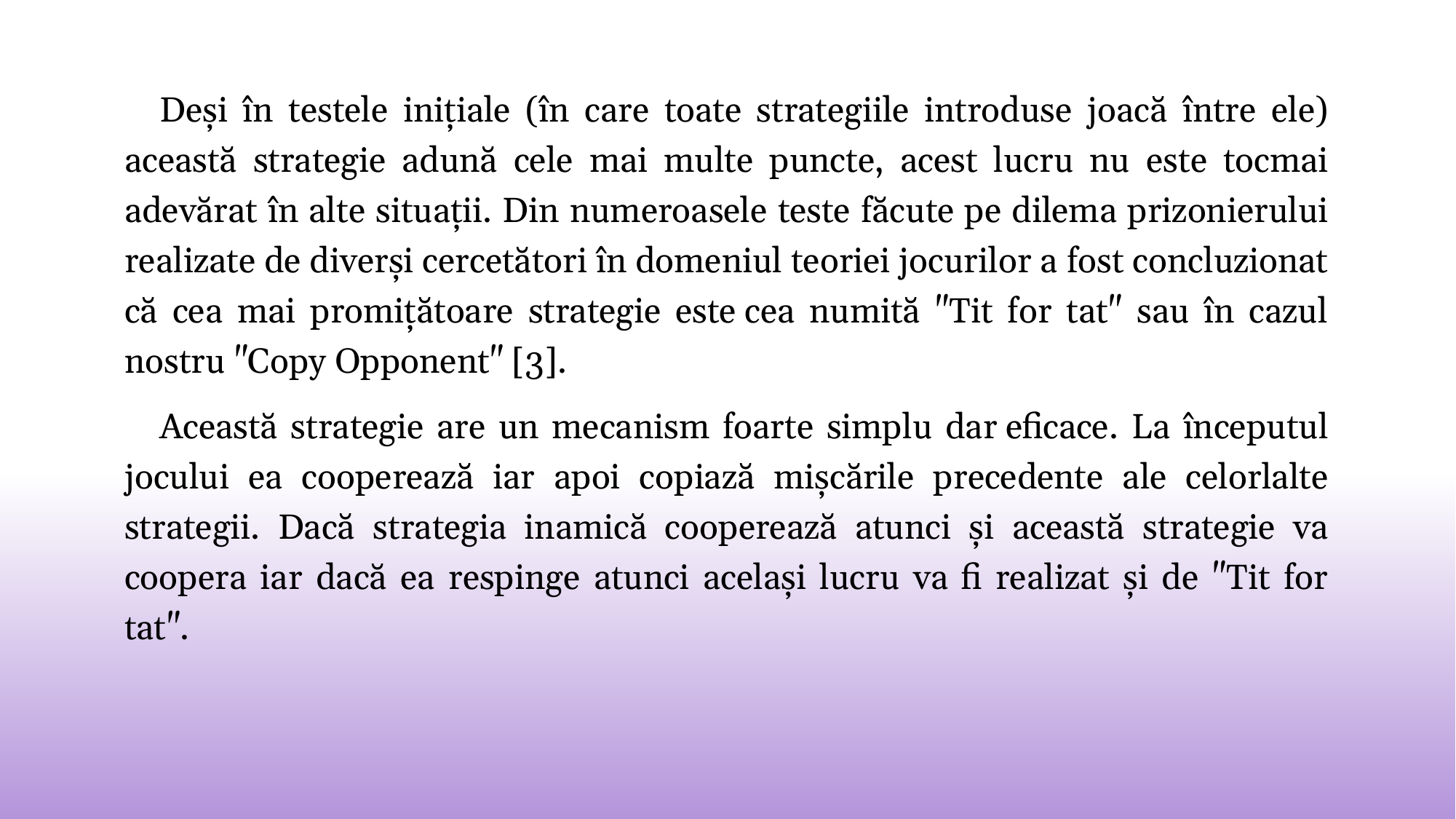

Deși în testele inițiale (în care toate strategiile introduse joacă între ele) această strategie adună cele mai multe puncte, acest lucru nu este tocmai adevărat în alte situații. Din numeroasele teste făcute pe dilema prizonierului realizate de diverși cercetători în domeniul teoriei jocurilor a fost concluzionat că cea mai promițătoare strategie este cea numită "Tit for tat" sau în cazul nostru "Copy Opponent" [3].
 Această strategie are un mecanism foarte simplu dar eficace. La începutul jocului ea cooperează iar apoi copiază mișcările precedente ale celorlalte strategii. Dacă strategia inamică cooperează atunci și această strategie va coopera iar dacă ea respinge atunci același lucru va fi realizat și de "Tit for tat".